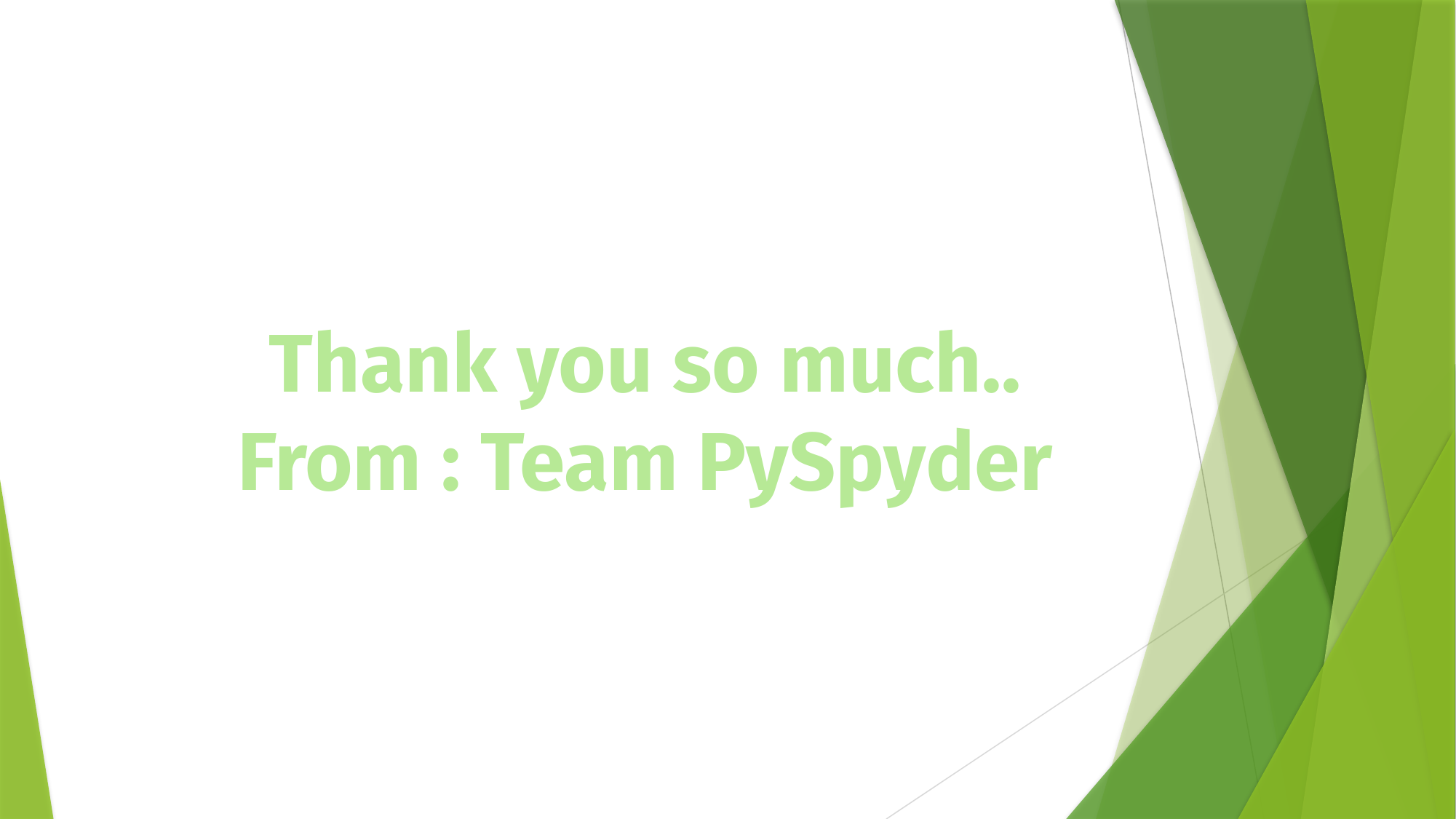

Thank you so much..
From : Team PySpyder